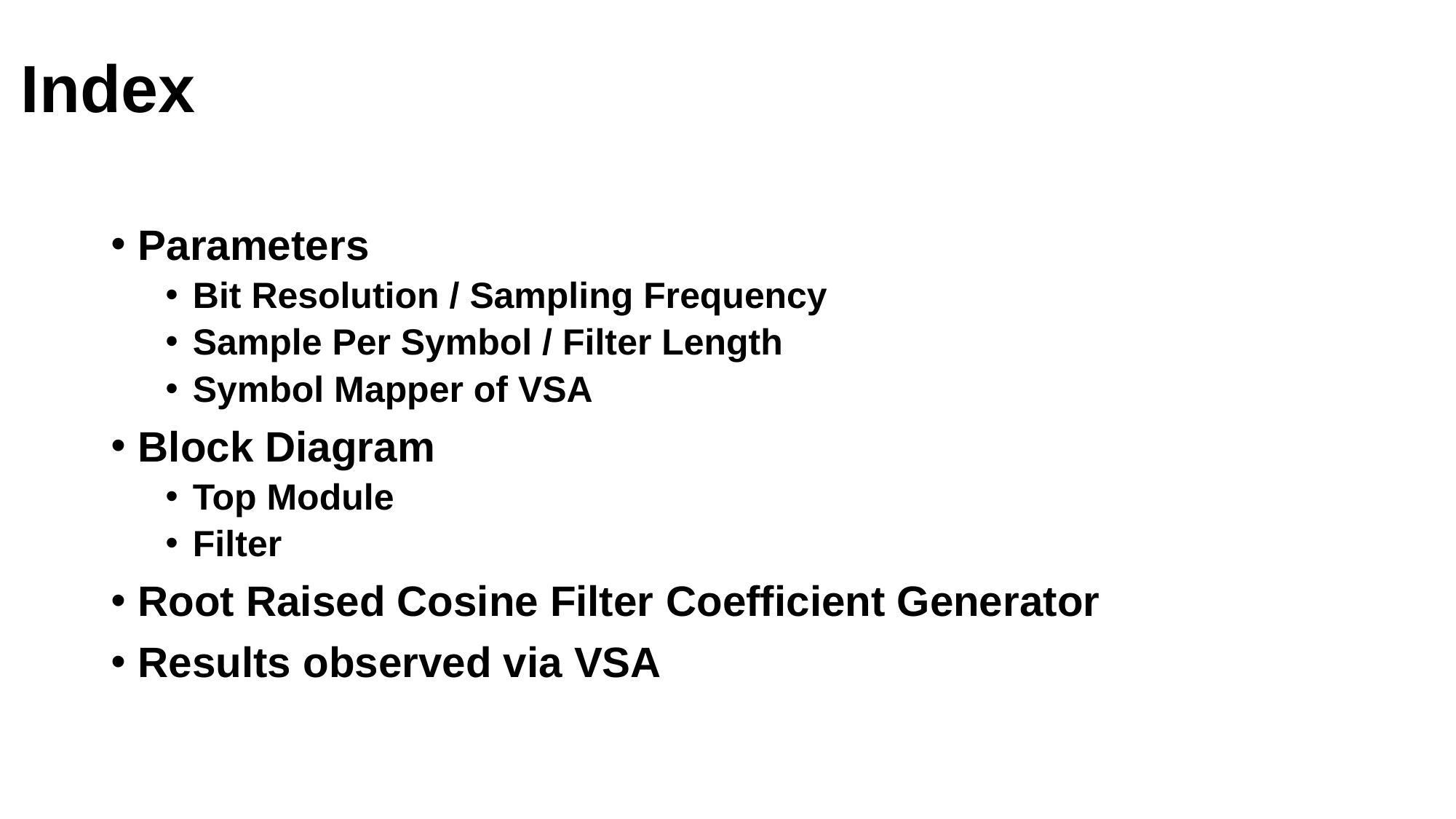

Index
Parameters
Bit Resolution / Sampling Frequency
Sample Per Symbol / Filter Length
Symbol Mapper of VSA
Block Diagram
Top Module
Filter
Root Raised Cosine Filter Coefficient Generator
Results observed via VSA